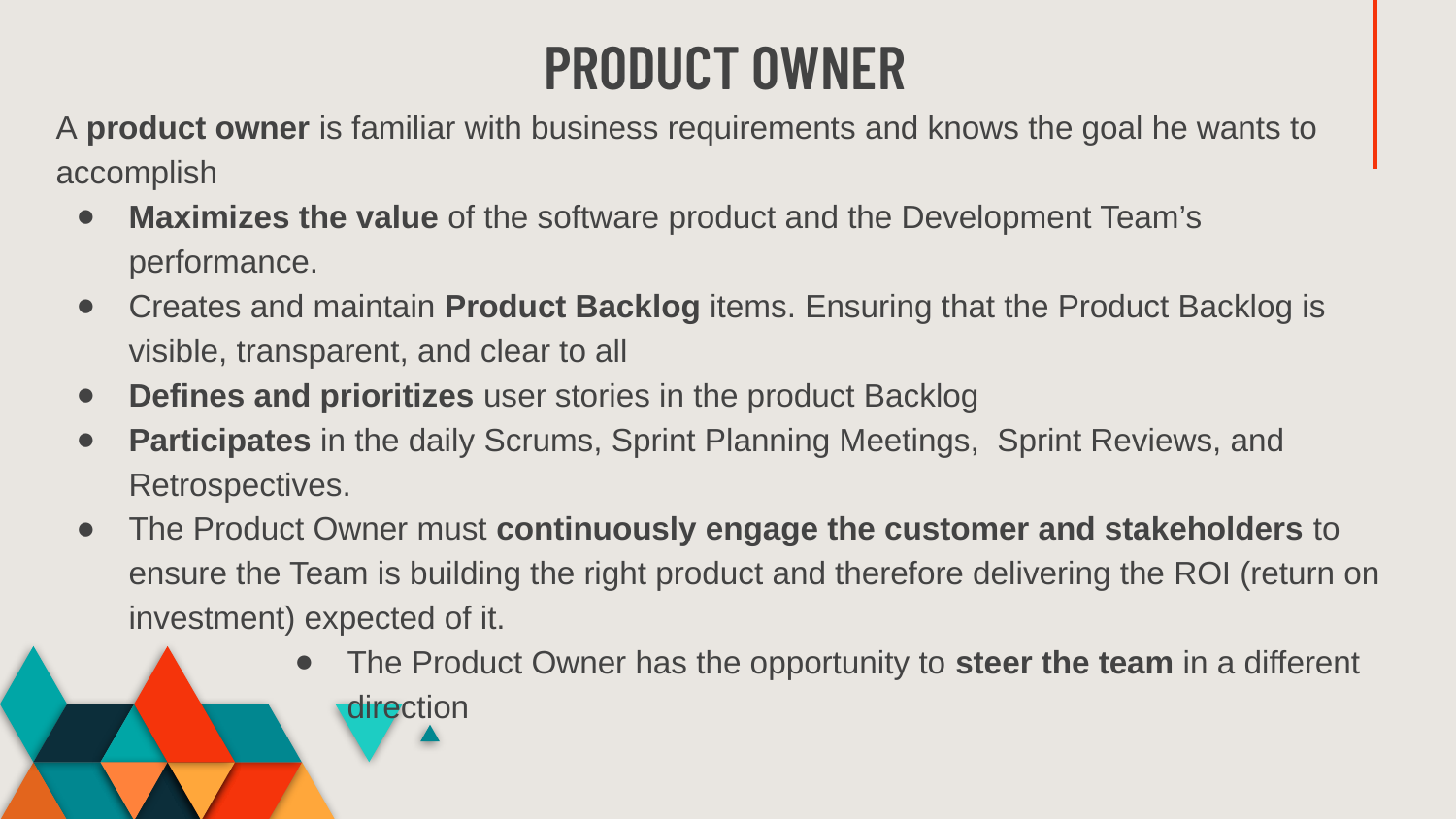

PRODUCT OWNER
A product owner is familiar with business requirements and knows the goal he wants to accomplish
Maximizes the value of the software product and the Development Team’s performance.
Creates and maintain Product Backlog items. Ensuring that the Product Backlog is visible, transparent, and clear to all
Defines and prioritizes user stories in the product Backlog
Participates in the daily Scrums, Sprint Planning Meetings,  Sprint Reviews, and Retrospectives.
The Product Owner must continuously engage the customer and stakeholders to ensure the Team is building the right product and therefore delivering the ROI (return on investment) expected of it.
The Product Owner has the opportunity to steer the team in a different direction